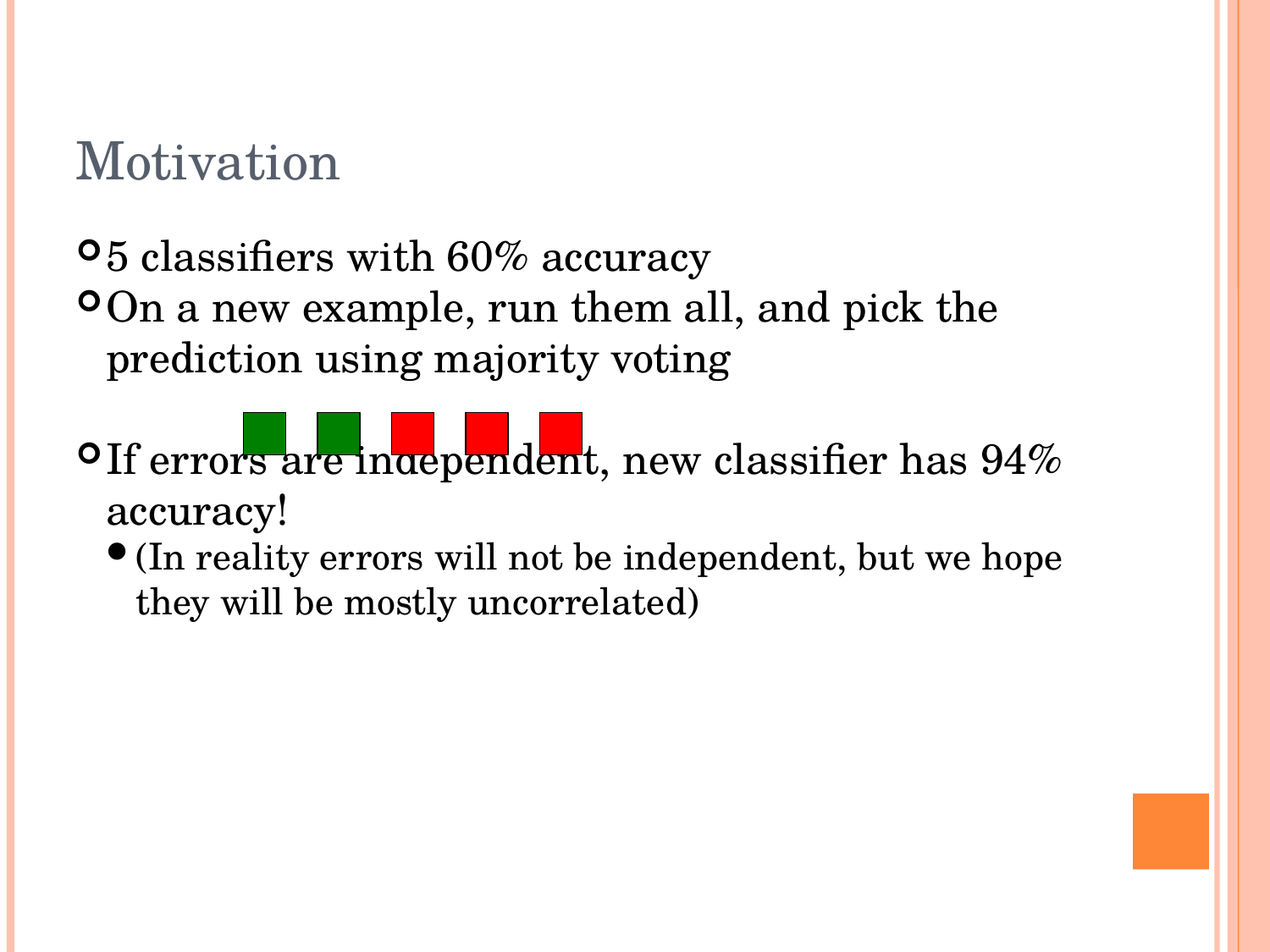

Motivation
5 classifiers with 60% accuracy
On a new example, run them all, and pick the prediction using majority voting

If errors are independent, new classifier has 94% accuracy!
(In reality errors will not be independent, but we hope they will be mostly uncorrelated)